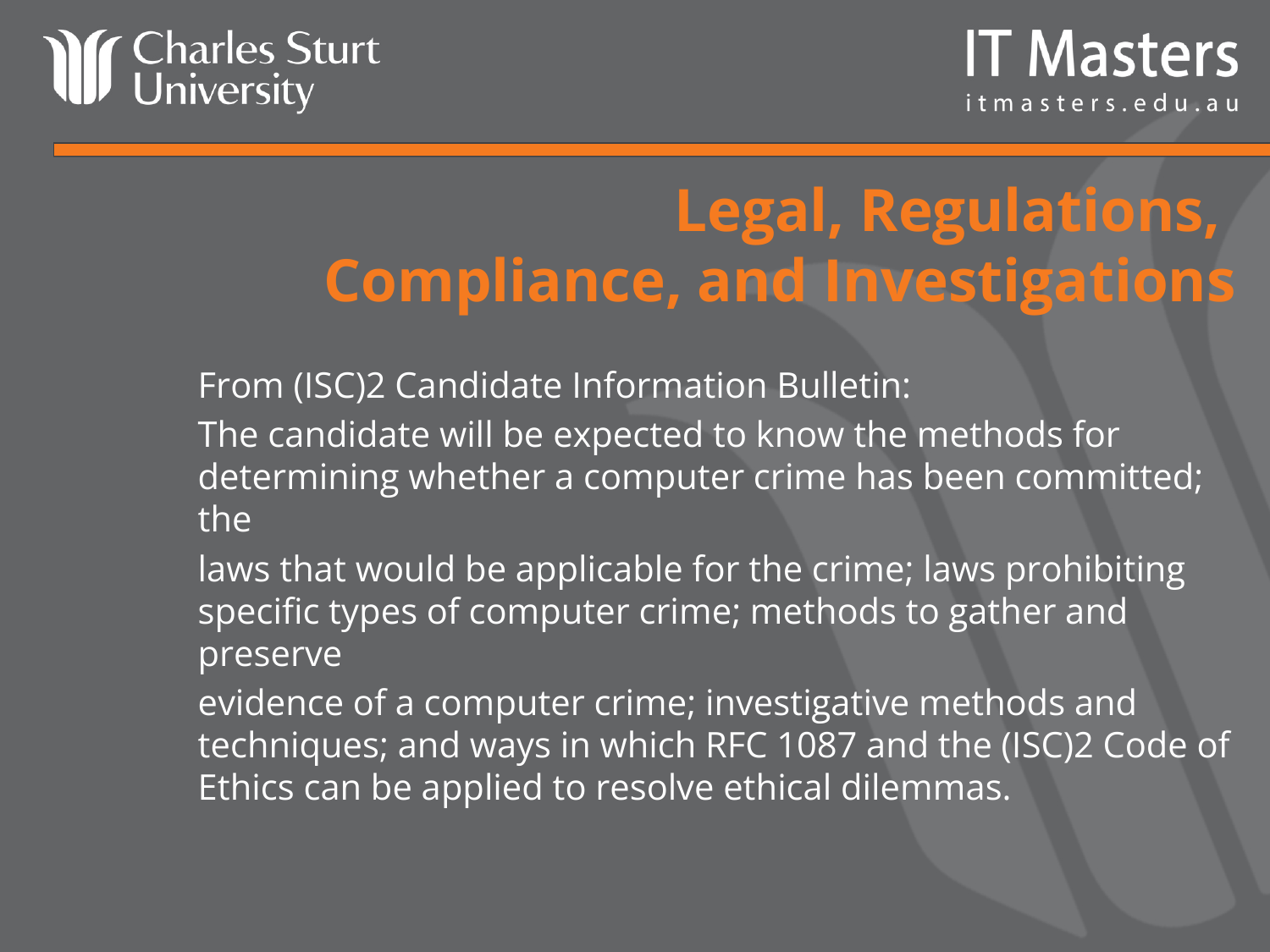

# Legal, Regulations, Compliance, and Investigations
From (ISC)2 Candidate Information Bulletin:
The candidate will be expected to know the methods for determining whether a computer crime has been committed; the
laws that would be applicable for the crime; laws prohibiting specific types of computer crime; methods to gather and preserve
evidence of a computer crime; investigative methods and techniques; and ways in which RFC 1087 and the (ISC)2 Code of Ethics can be applied to resolve ethical dilemmas.